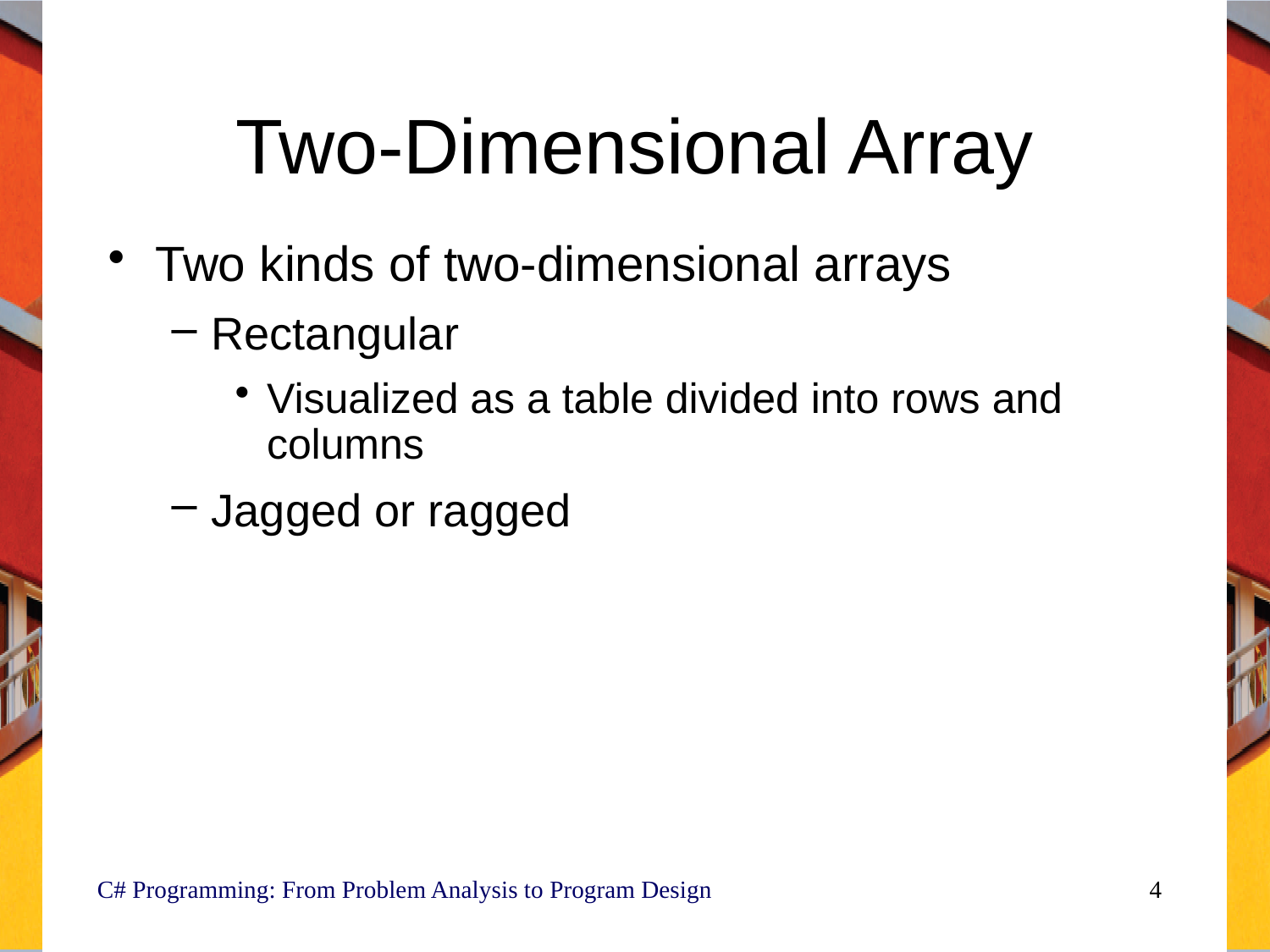

# Two-Dimensional Array
Two kinds of two-dimensional arrays
Rectangular
Visualized as a table divided into rows and columns
Jagged or ragged
C# Programming: From Problem Analysis to Program Design

4